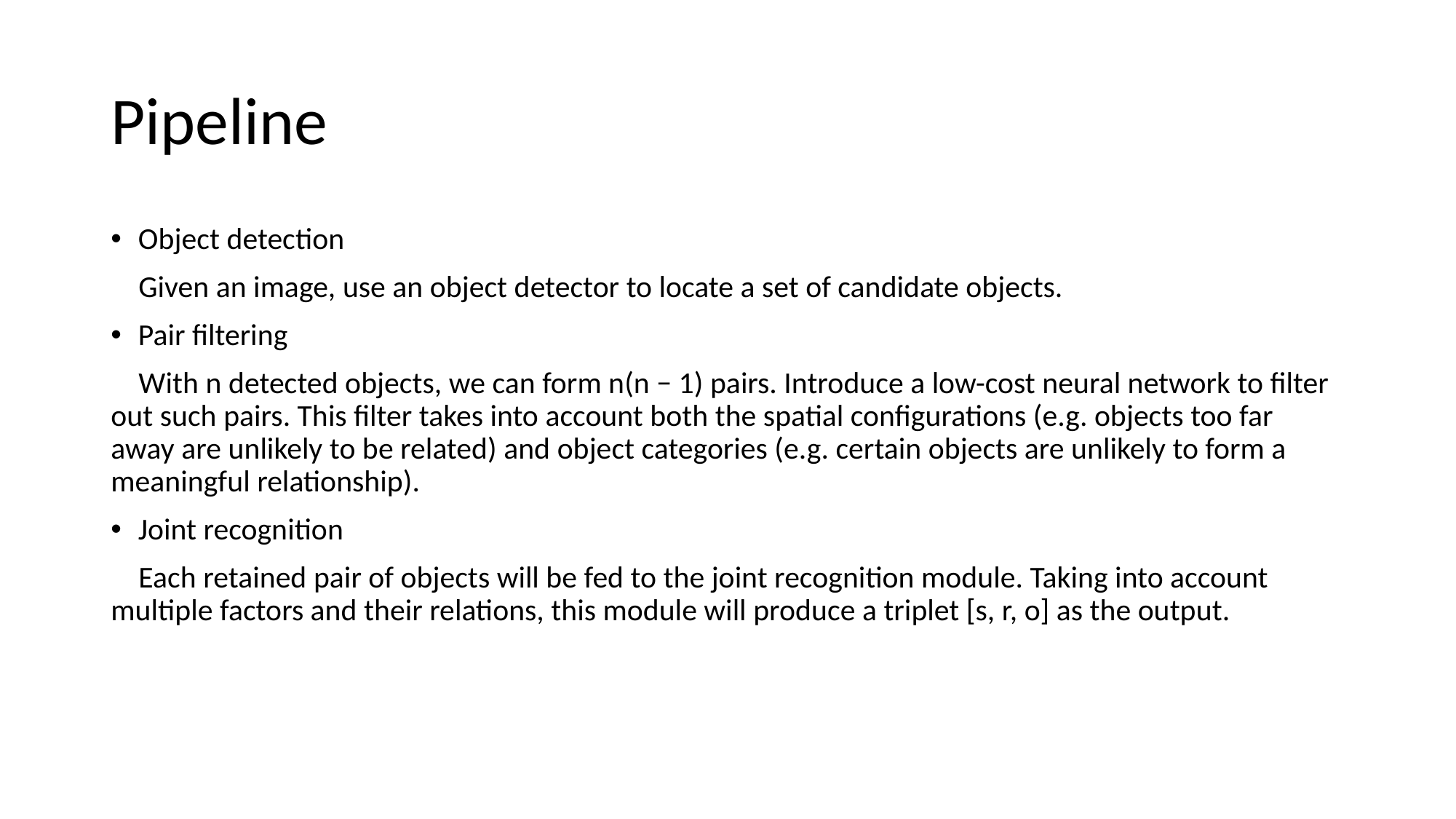

# Pipeline
Object detection
    Given an image, use an object detector to locate a set of candidate objects.
Pair filtering
    With n detected objects, we can form n(n − 1) pairs. Introduce a low-cost neural network to filter out such pairs. This filter takes into account both the spatial configurations (e.g. objects too far away are unlikely to be related) and object categories (e.g. certain objects are unlikely to form a meaningful relationship).
Joint recognition
    Each retained pair of objects will be fed to the joint recognition module. Taking into account multiple factors and their relations, this module will produce a triplet [s, r, o] as the output.